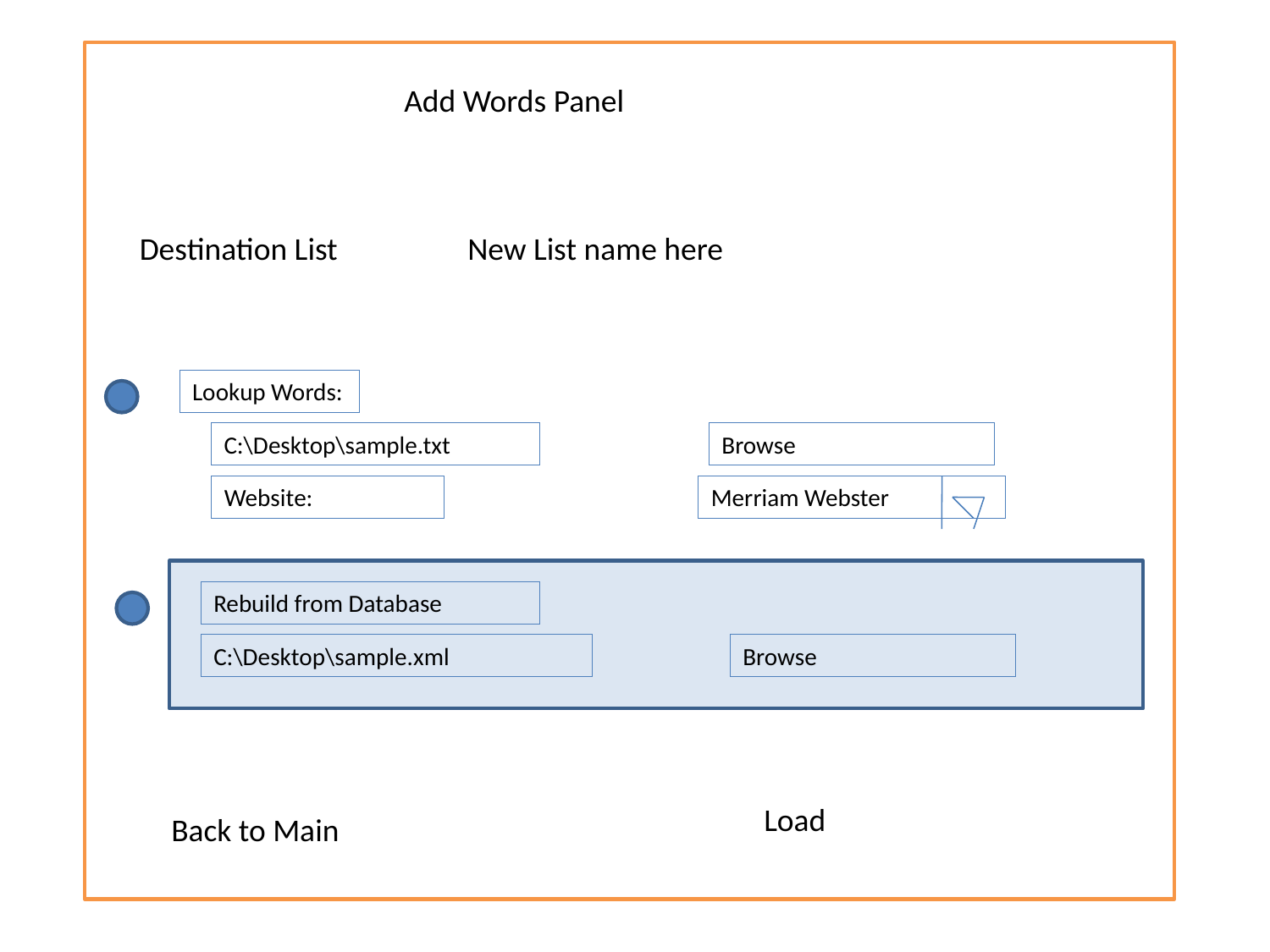

Add Words Panel
Destination List
New List name here
Lookup Words:

C:\Desktop\sample.txt
Browse
Website:
Merriam Webster

Rebuild from Database

C:\Desktop\sample.xml
Browse
Load
Back to Main